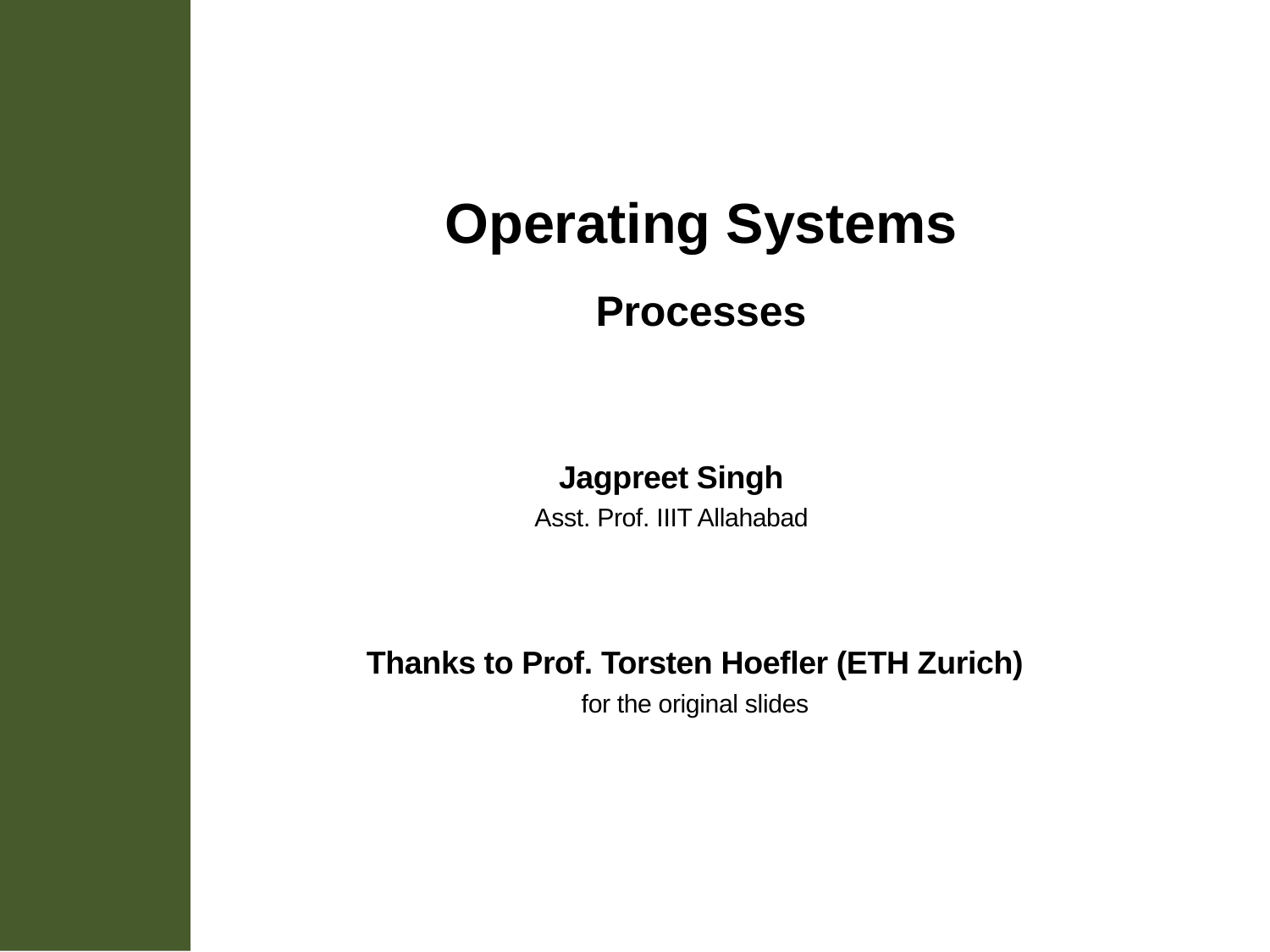

Operating Systems

Processes
Jagpreet Singh
Asst. Prof. IIIT Allahabad
Thanks to Prof. Torsten Hoefler (ETH Zurich)
for the original slides